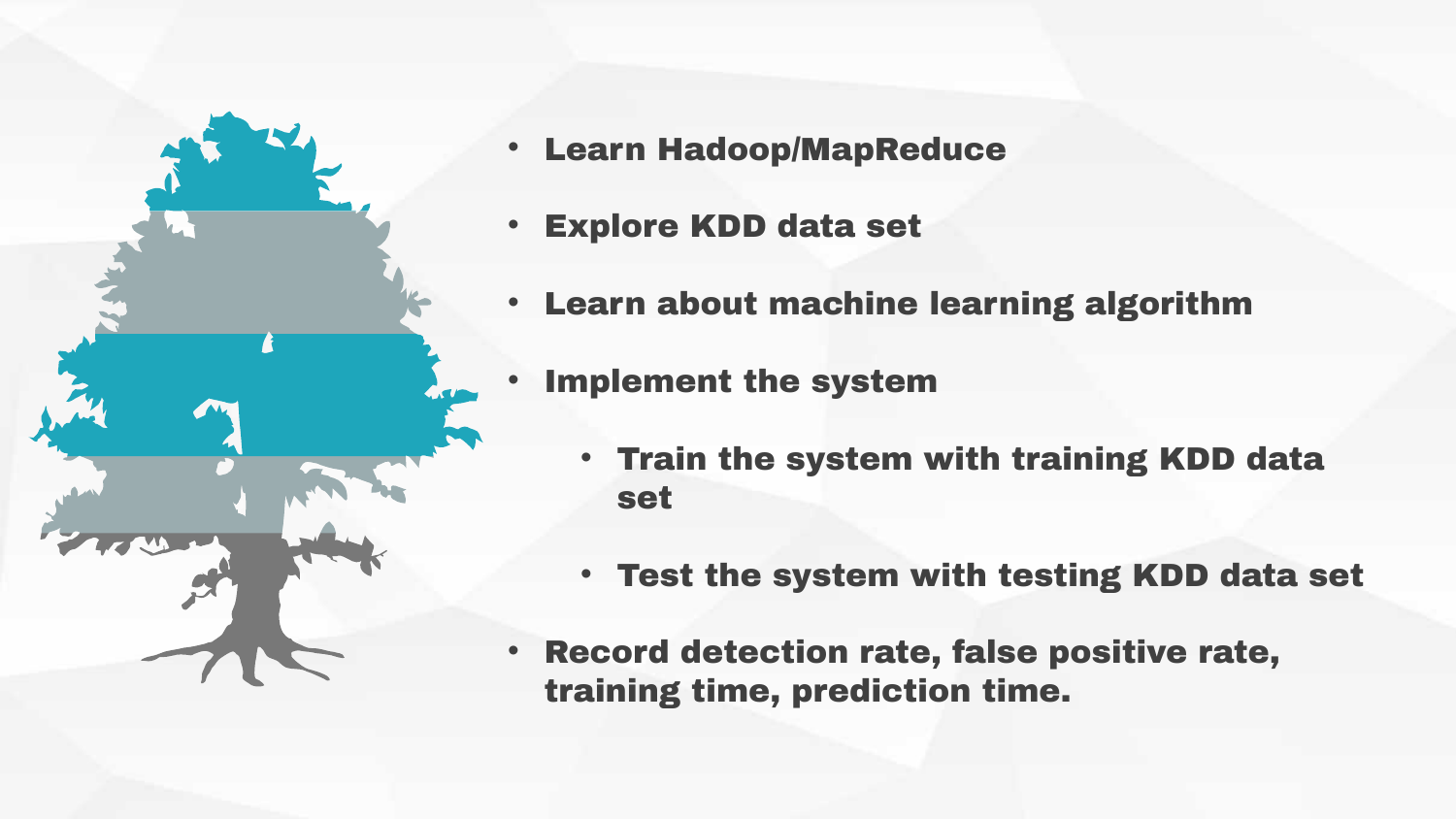

Learn Hadoop/MapReduce

Explore KDD data set

Learn about machine learning algorithm

Implement the system

Train the system with training KDD data set

Test the system with testing KDD data set

Record detection rate, false positive rate, training time, prediction time.
14